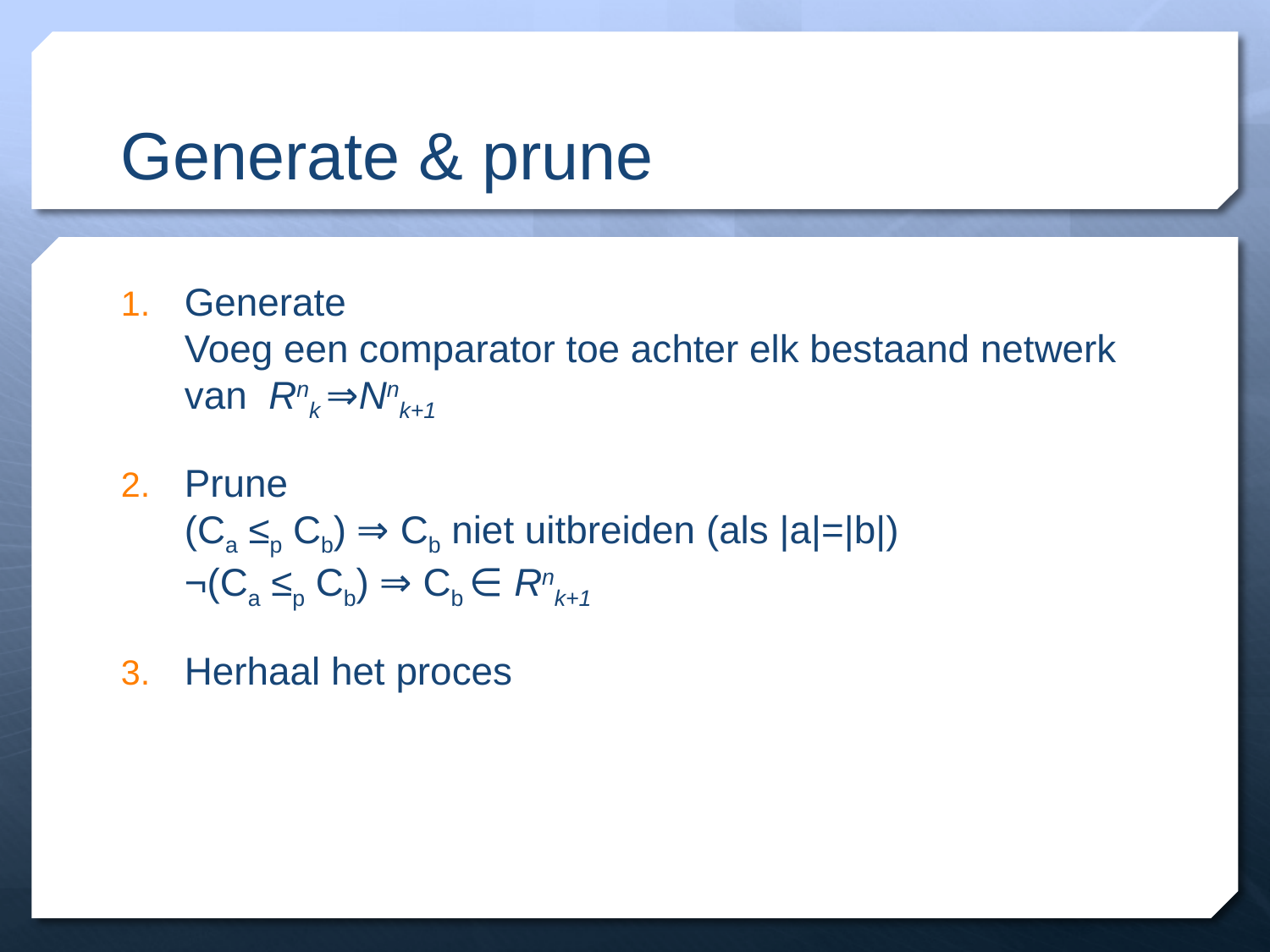

# Generate & prune
Generate
Voeg een comparator toe achter elk bestaand netwerk van  Rnk ⇒Nnk+1
Prune
(Ca ≤p Cb) ⇒ Cb niet uitbreiden (als |a|=|b|)
¬(Ca ≤p Cb) ⇒ Cb ∈ Rnk+1
Herhaal het proces